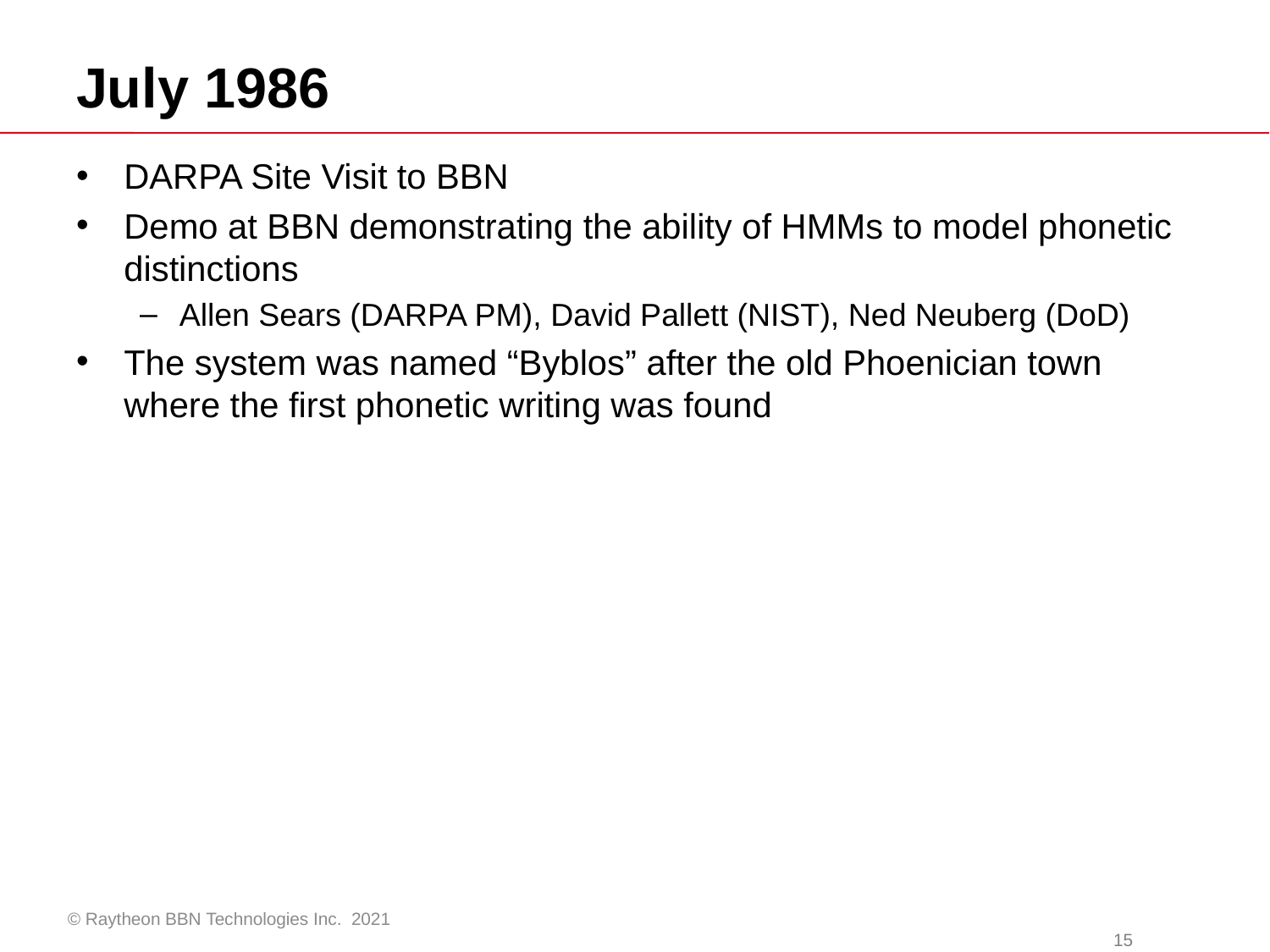

# July 1986
DARPA Site Visit to BBN
Demo at BBN demonstrating the ability of HMMs to model phonetic distinctions
Allen Sears (DARPA PM), David Pallett (NIST), Ned Neuberg (DoD)
The system was named “Byblos” after the old Phoenician town where the first phonetic writing was found
© Raytheon BBN Technologies Inc.  2021
			15